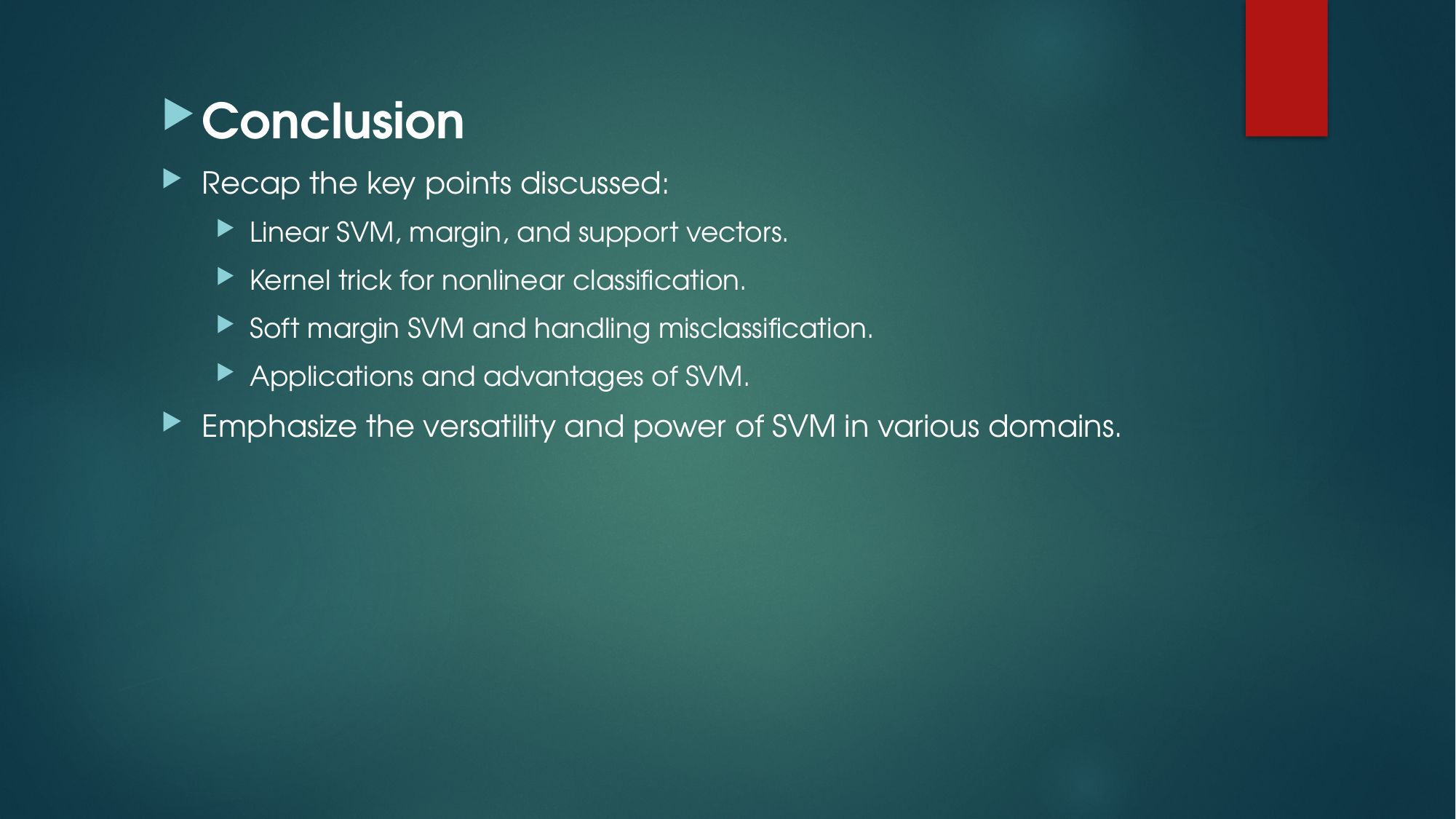

Conclusion
Recap the key points discussed:
Linear SVM, margin, and support vectors.
Kernel trick for nonlinear classification.
Soft margin SVM and handling misclassification.
Applications and advantages of SVM.
Emphasize the versatility and power of SVM in various domains.